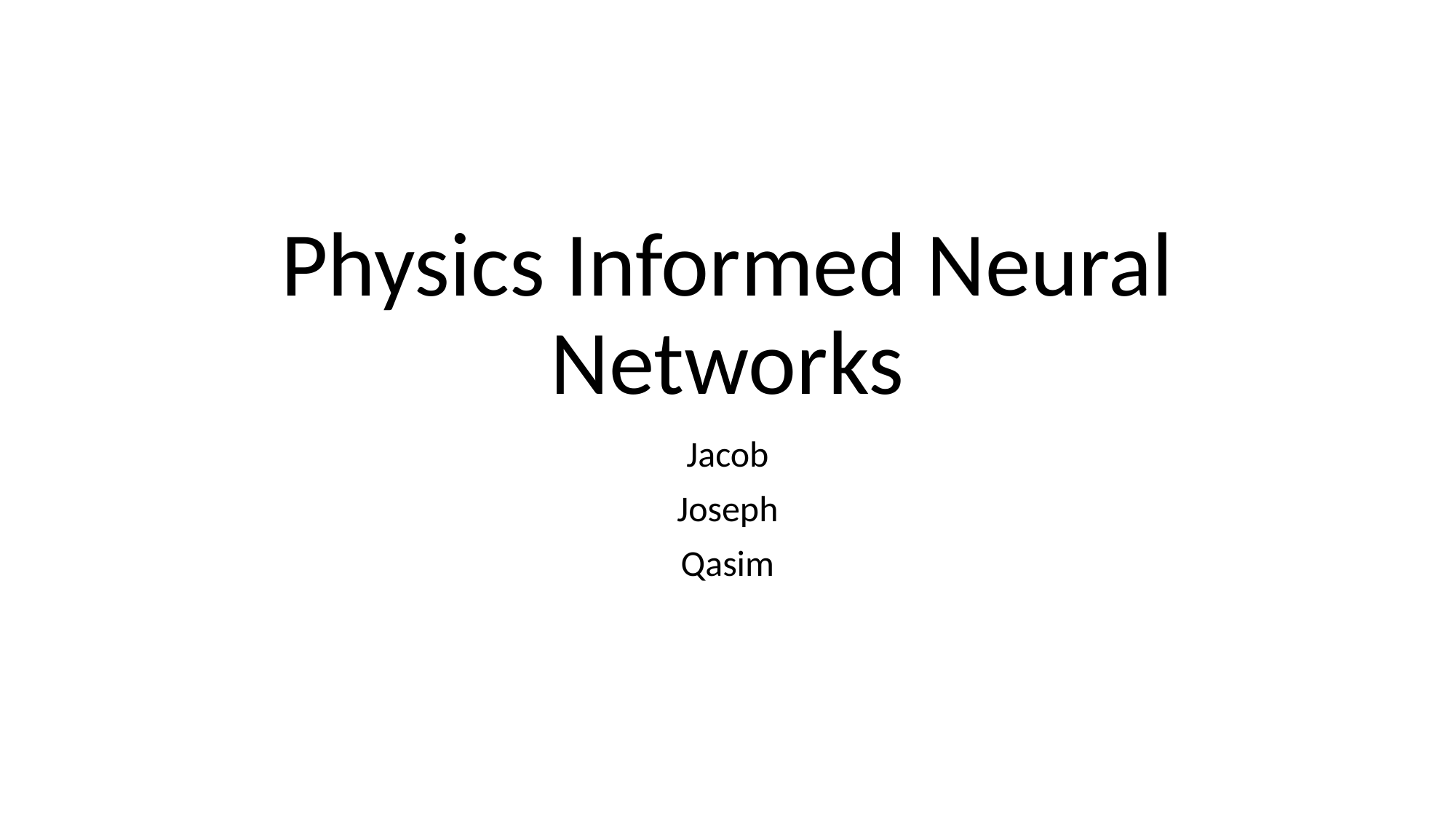

# Physics Informed Neural Networks
Jacob
Joseph
Qasim